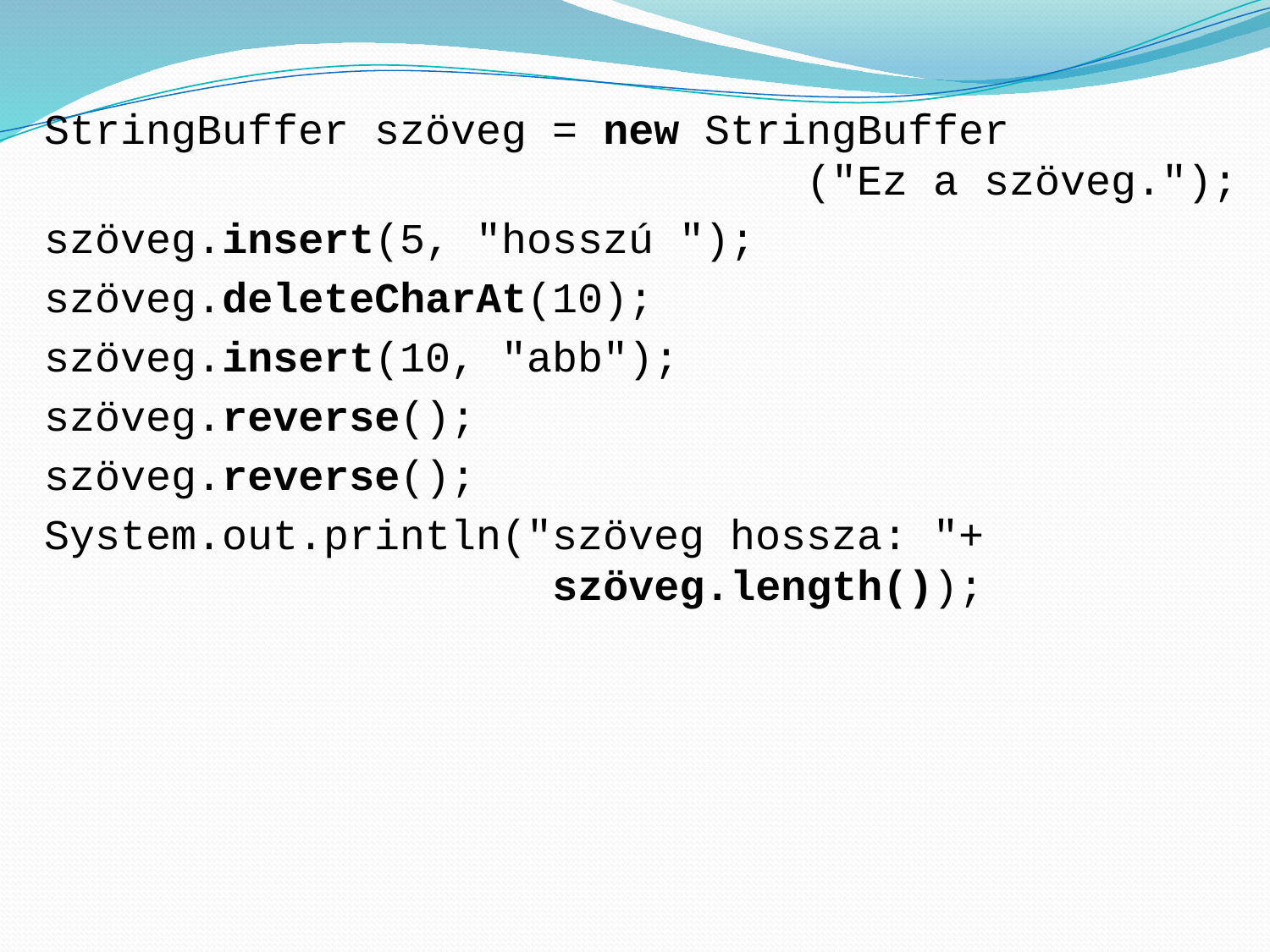

StringBuffer szöveg = new StringBuffer
                              ("Ez a szöveg.");
szöveg.insert(5, "hosszú ");
szöveg.deleteCharAt(10);
szöveg.insert(10, "abb");
szöveg.reverse();
szöveg.reverse();
System.out.println("szöveg hossza: "+
                    szöveg.length());